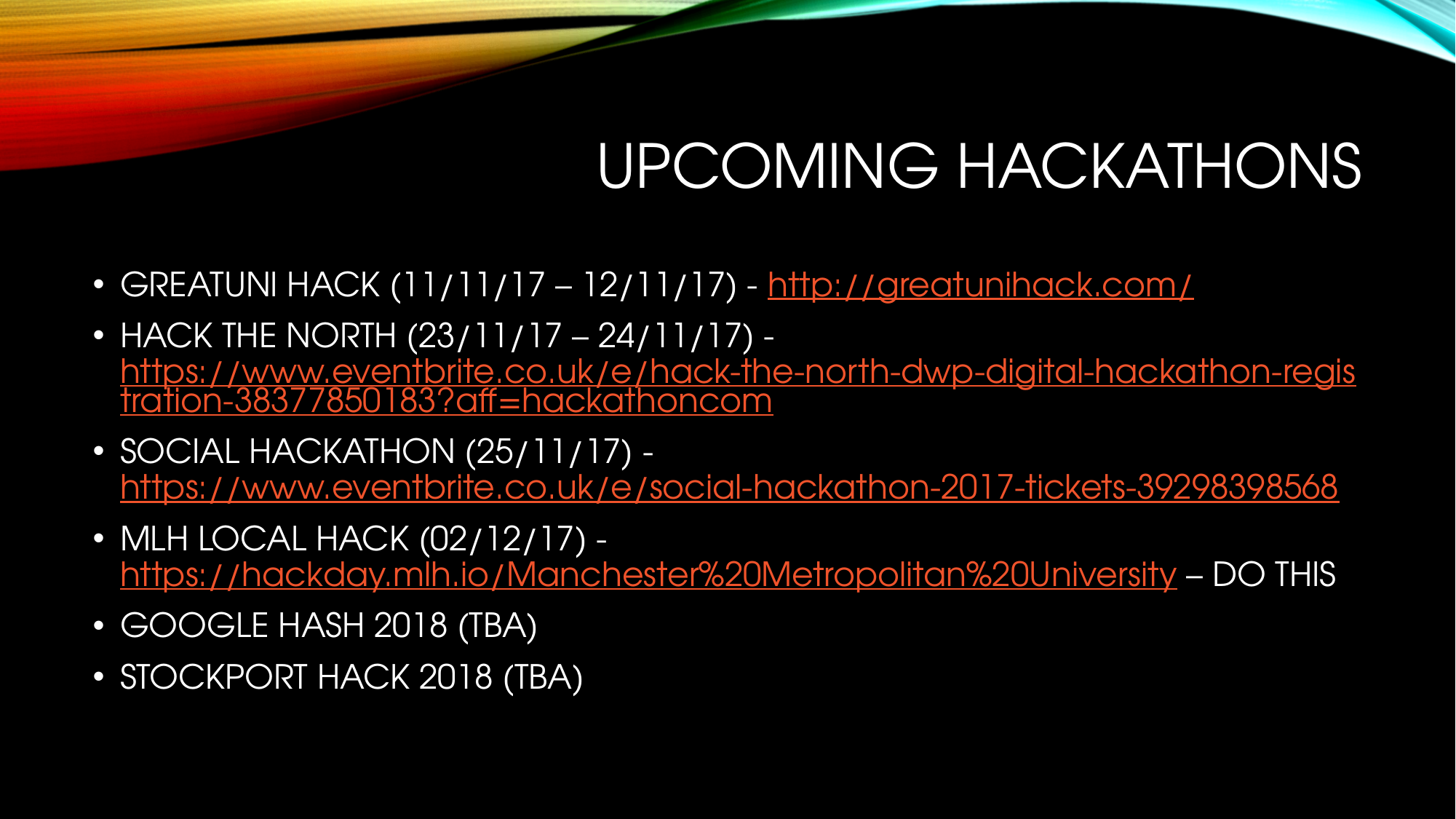

# UPCOMING HACKATHONS
GREATUNI HACK (11/11/17 – 12/11/17) - http://greatunihack.com/
HACK THE NORTH (23/11/17 – 24/11/17) - https://www.eventbrite.co.uk/e/hack-the-north-dwp-digital-hackathon-registration-38377850183?aff=hackathoncom
SOCIAL HACKATHON (25/11/17) - https://www.eventbrite.co.uk/e/social-hackathon-2017-tickets-39298398568
MLH LOCAL HACK (02/12/17) - https://hackday.mlh.io/Manchester%20Metropolitan%20University – DO THIS
GOOGLE HASH 2018 (TBA)
STOCKPORT HACK 2018 (TBA)